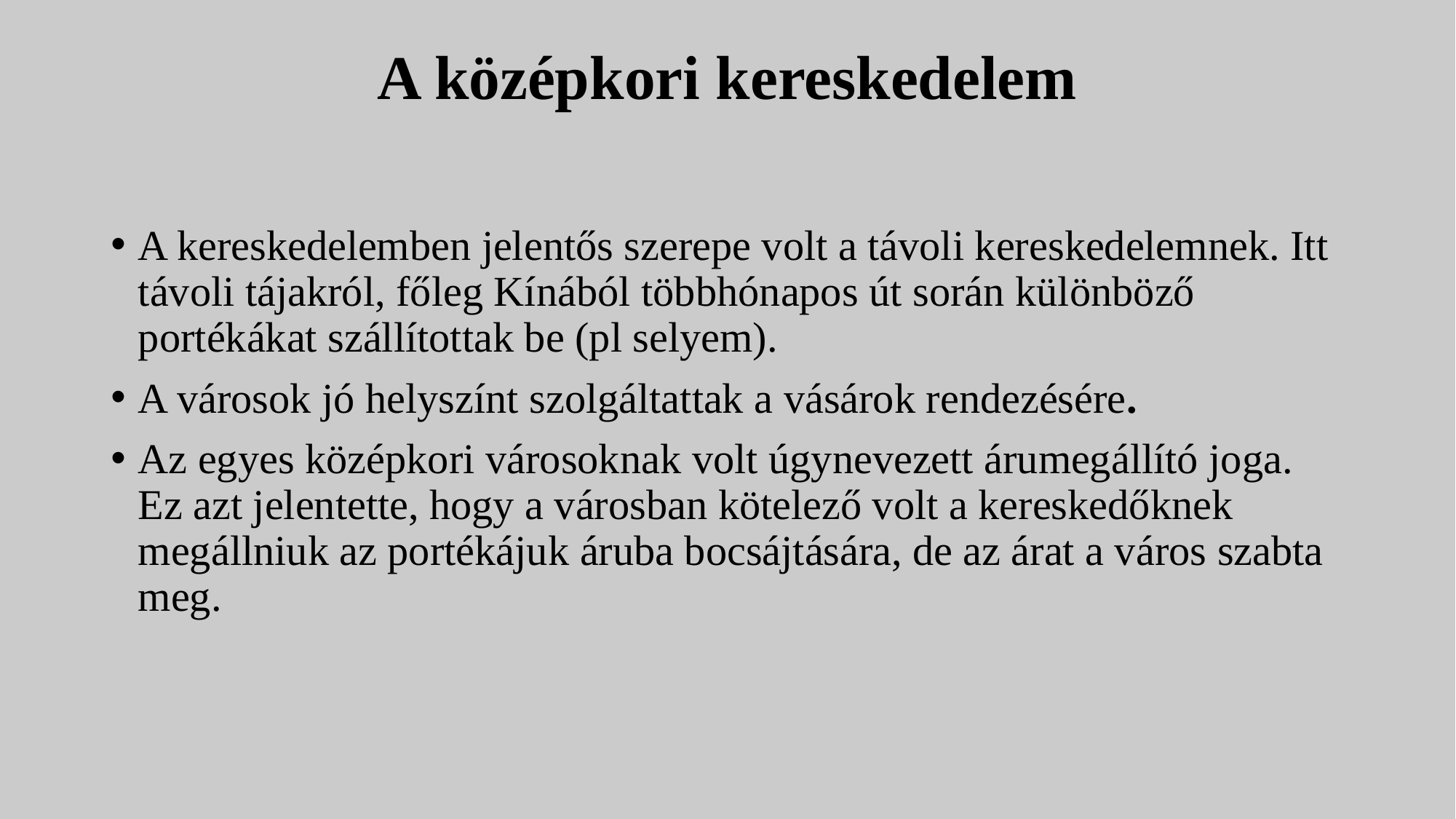

# A középkori kereskedelem
A kereskedelemben jelentős szerepe volt a távoli kereskedelemnek. Itt távoli tájakról, főleg Kínából többhónapos út során különböző portékákat szállítottak be (pl selyem).
A városok jó helyszínt szolgáltattak a vásárok rendezésére.
Az egyes középkori városoknak volt úgynevezett árumegállító joga. Ez azt jelentette, hogy a városban kötelező volt a kereskedőknek megállniuk az portékájuk áruba bocsájtására, de az árat a város szabta meg.